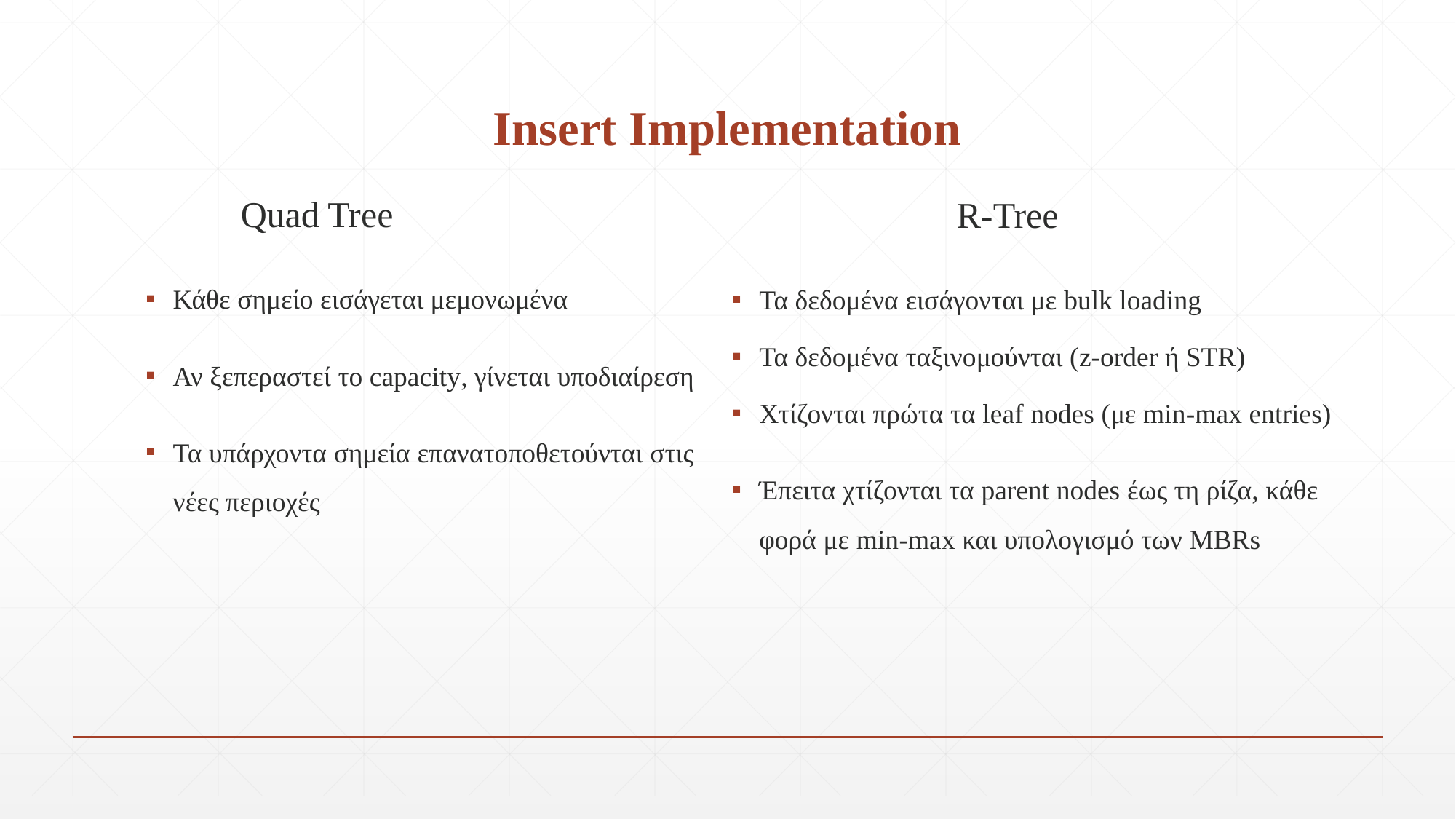

Insert Implementation
Quad Tree
R-Tree
Κάθε σημείο εισάγεται μεμονωμένα
Αν ξεπεραστεί το capacity, γίνεται υποδιαίρεση
Τα υπάρχοντα σημεία επανατοποθετούνται στις νέες περιοχές
Τα δεδομένα εισάγονται με bulk loading
Τα δεδομένα ταξινομούνται (z-order ή STR)
Χτίζονται πρώτα τα leaf nodes (με min-max entries)
Έπειτα χτίζονται τα parent nodes έως τη ρίζα, κάθε φορά με min-max και υπολογισμό των MBRs